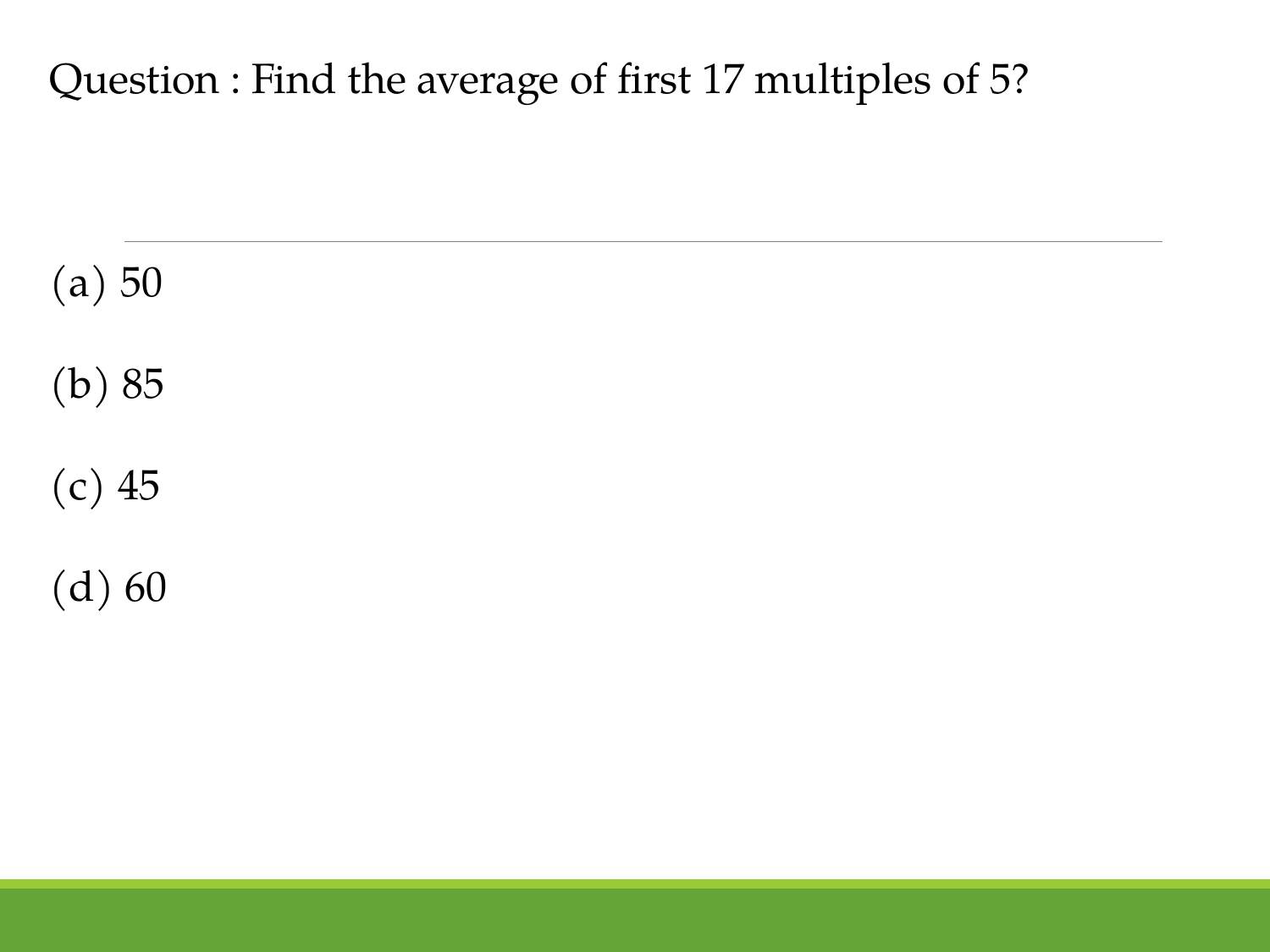

Question : Find the average of first 17 multiples of 5?

 50

 85

 45

 60